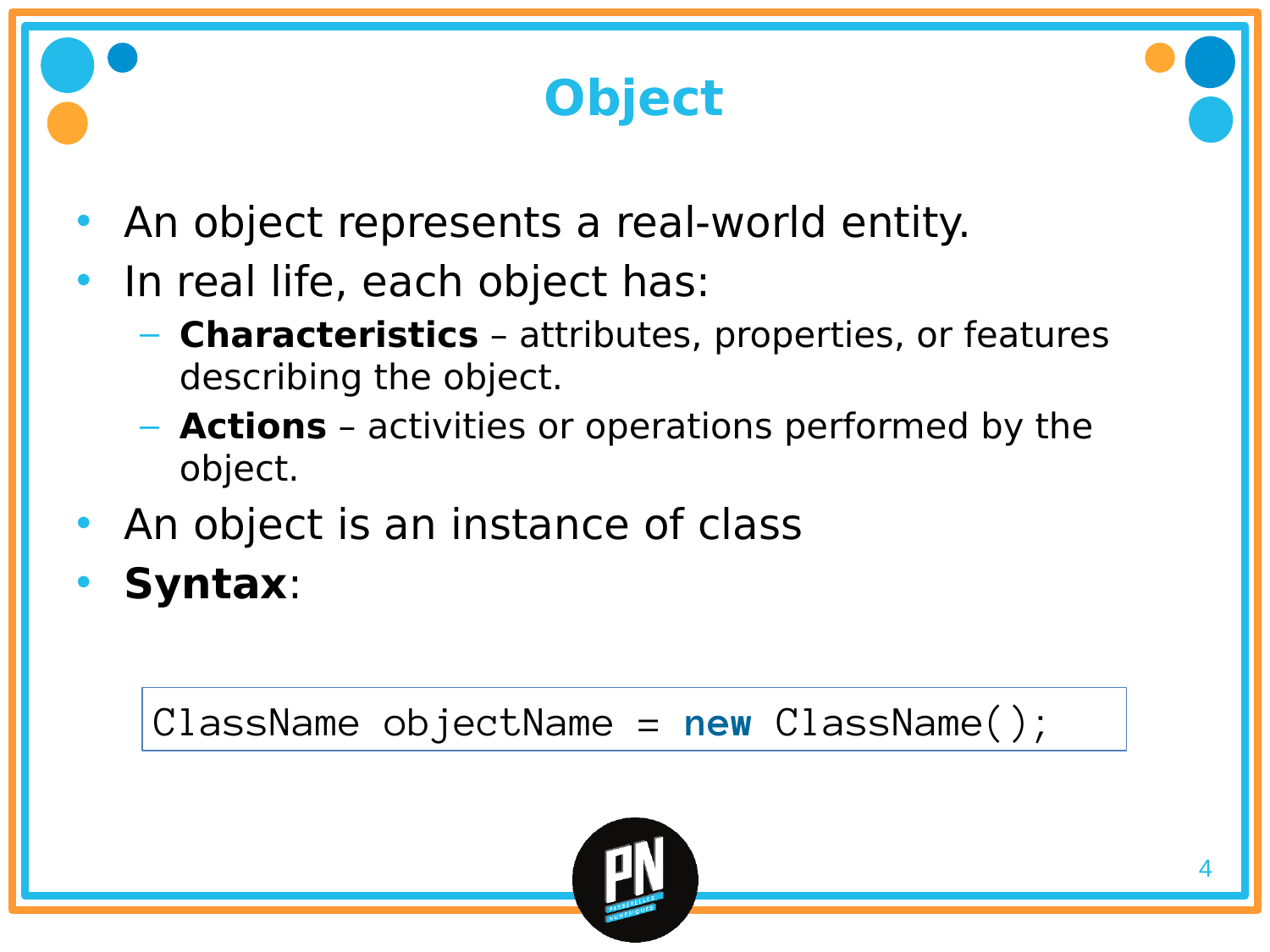

# Object
An object represents a real-world entity.
In real life, each object has:
Characteristics – attributes, properties, or features describing the object.
Actions – activities or operations performed by the object.
An object is an instance of class
Syntax:

ClassName objectName = new ClassName();